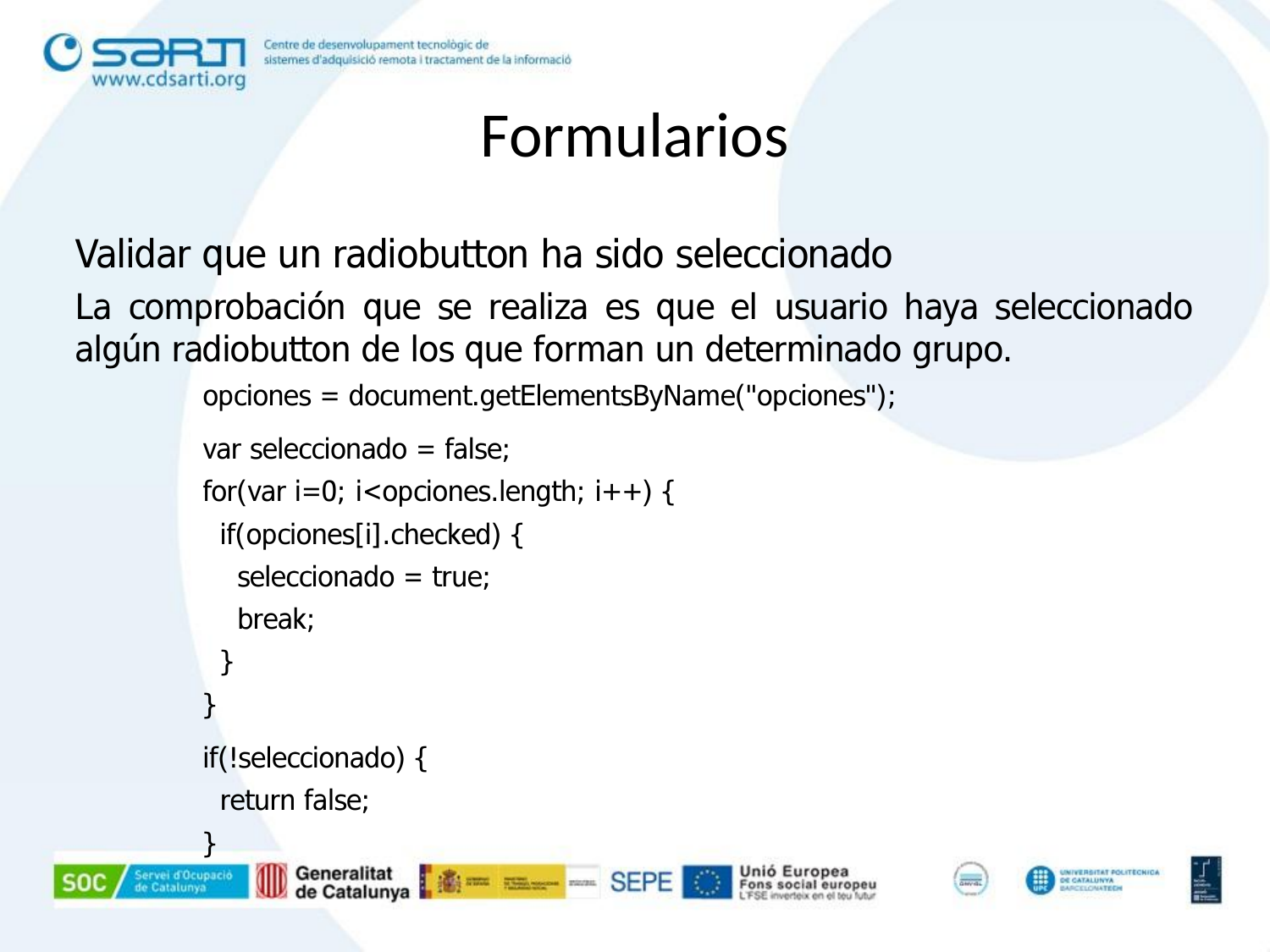

Formularios
Validar que un radiobutton ha sido seleccionado
La comprobación que se realiza es que el usuario haya seleccionado algún radiobutton de los que forman un determinado grupo.
opciones = document.getElementsByName("opciones");

var seleccionado = false;
for(var i=0; i<opciones.length; i++) {
  if(opciones[i].checked) {
    seleccionado = true;
    break;
  }
}

if(!seleccionado) {
  return false;
}